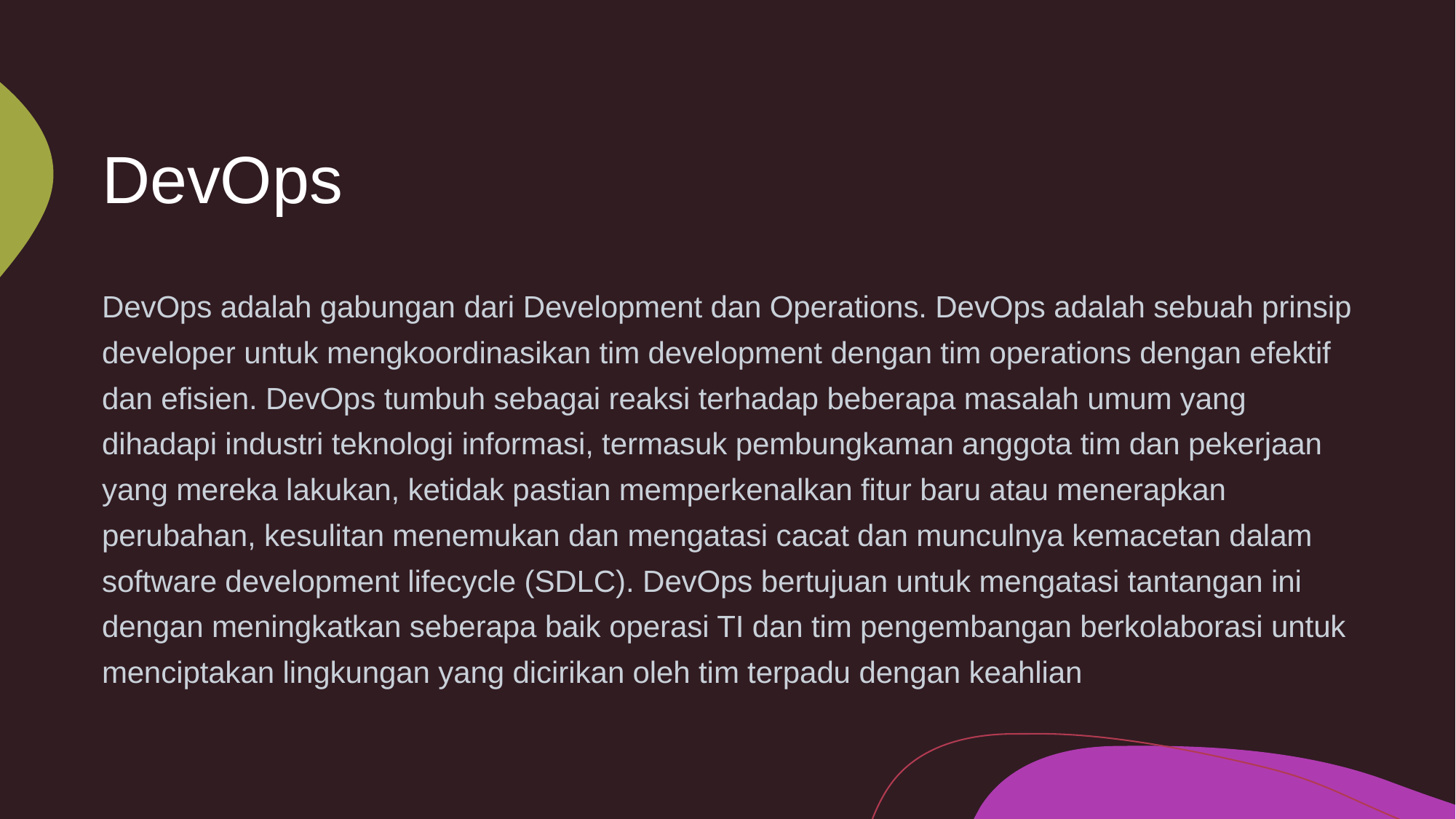

# DevOps
DevOps adalah gabungan dari Development dan Operations. DevOps adalah sebuah prinsip developer untuk mengkoordinasikan tim development dengan tim operations dengan efektif dan efisien. DevOps tumbuh sebagai reaksi terhadap beberapa masalah umum yang dihadapi industri teknologi informasi, termasuk pembungkaman anggota tim dan pekerjaan yang mereka lakukan, ketidak pastian memperkenalkan fitur baru atau menerapkan perubahan, kesulitan menemukan dan mengatasi cacat dan munculnya kemacetan dalam software development lifecycle (SDLC). DevOps bertujuan untuk mengatasi tantangan ini dengan meningkatkan seberapa baik operasi TI dan tim pengembangan berkolaborasi untuk menciptakan lingkungan yang dicirikan oleh tim terpadu dengan keahlian